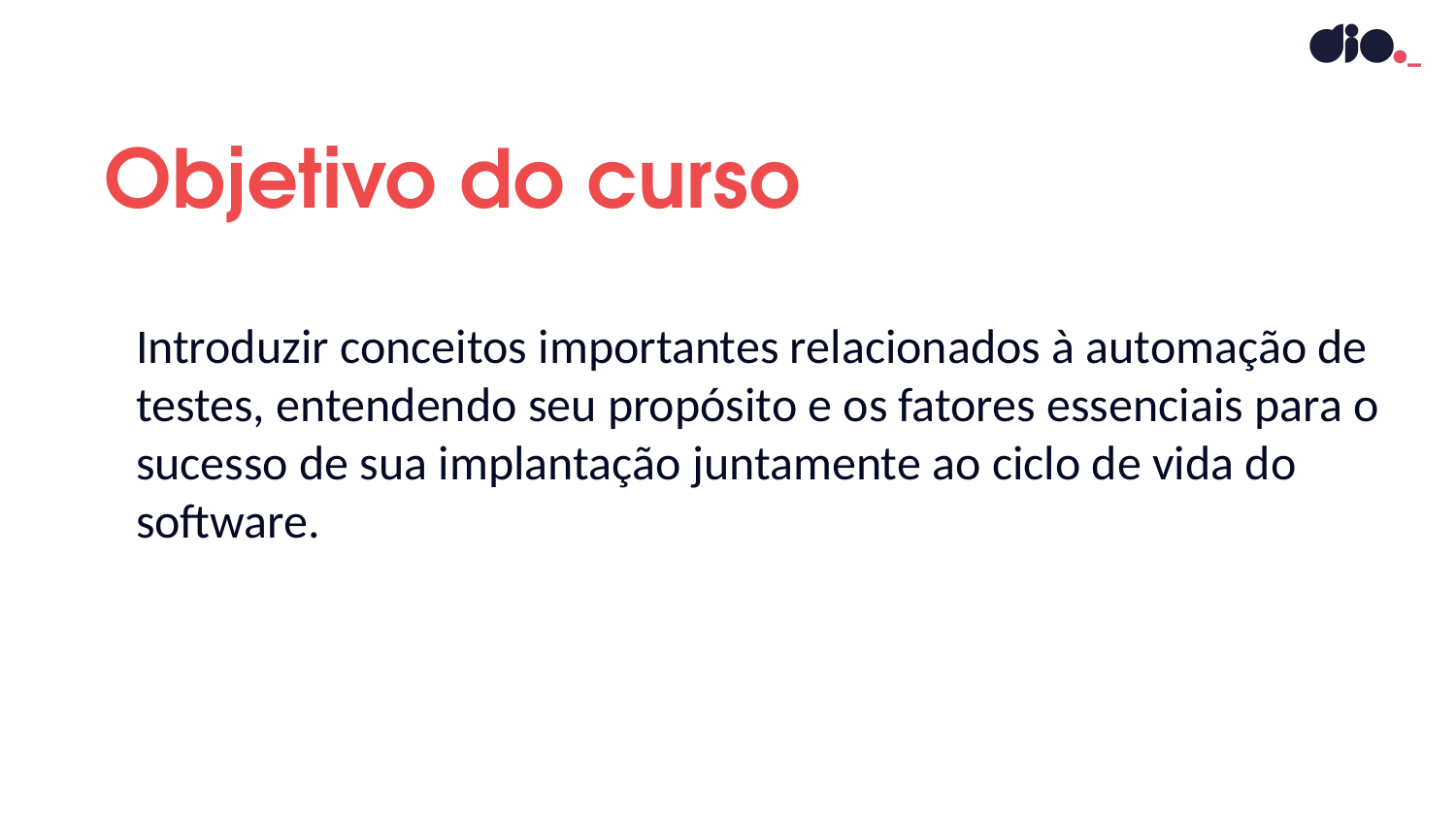

Objetivo do curso
Introduzir conceitos importantes relacionados à automação de testes, entendendo seu propósito e os fatores essenciais para o sucesso de sua implantação juntamente ao ciclo de vida do software.